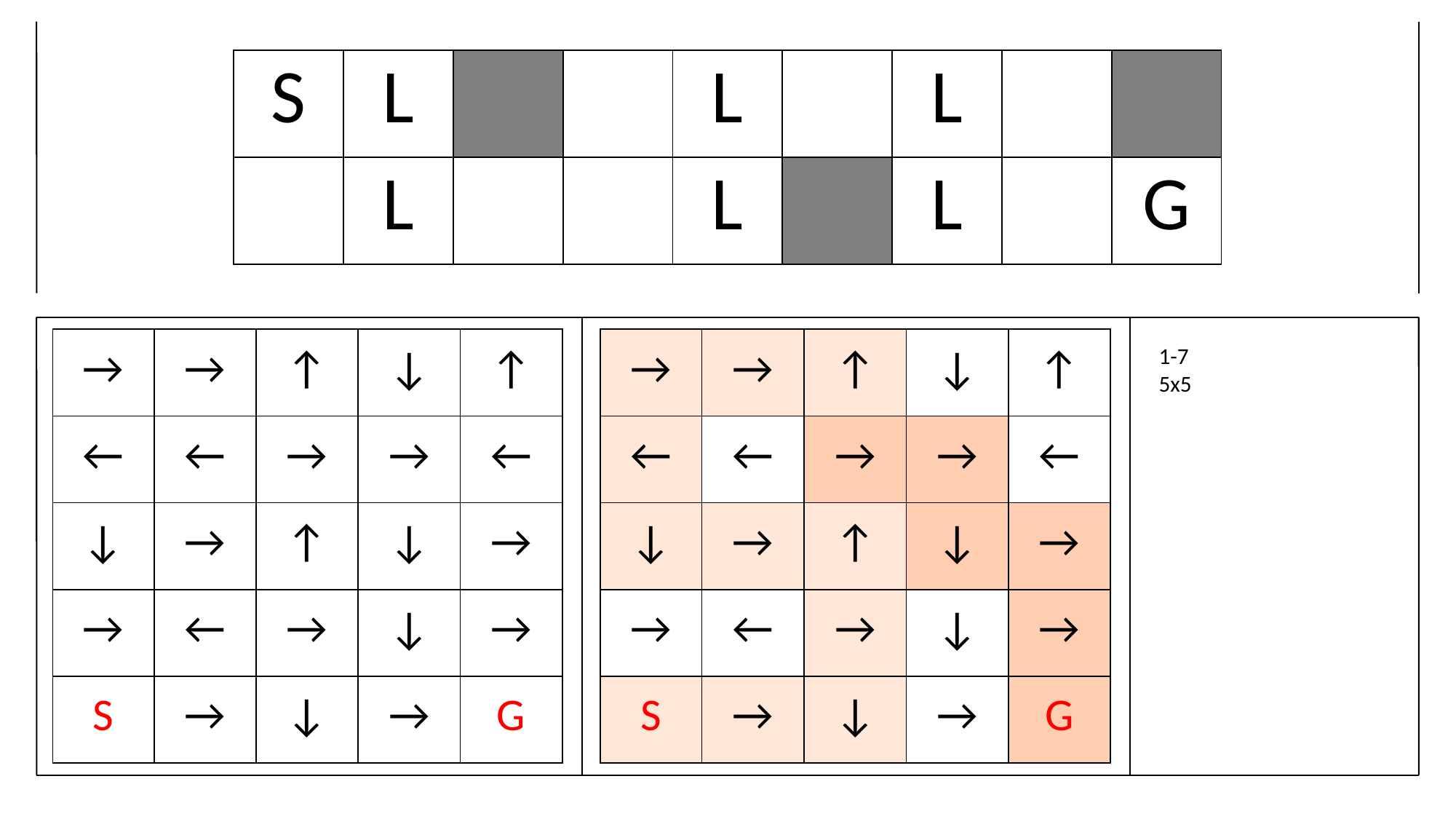

| S | L |  |  | L |  | L |  |  |
| --- | --- | --- | --- | --- | --- | --- | --- | --- |
|  | L |  |  | L |  | L |  | G |
| → | → | ↑ | ↓ | ↑ |
| --- | --- | --- | --- | --- |
| ← | ← | → | → | ← |
| ↓ | → | ↑ | ↓ | → |
| → | ← | → | ↓ | → |
| S | → | ↓ | → | G |
| → | → | ↑ | ↓ | ↑ |
| --- | --- | --- | --- | --- |
| ← | ← | → | → | ← |
| ↓ | → | ↑ | ↓ | → |
| → | ← | → | ↓ | → |
| S | → | ↓ | → | G |
1-7
5x5